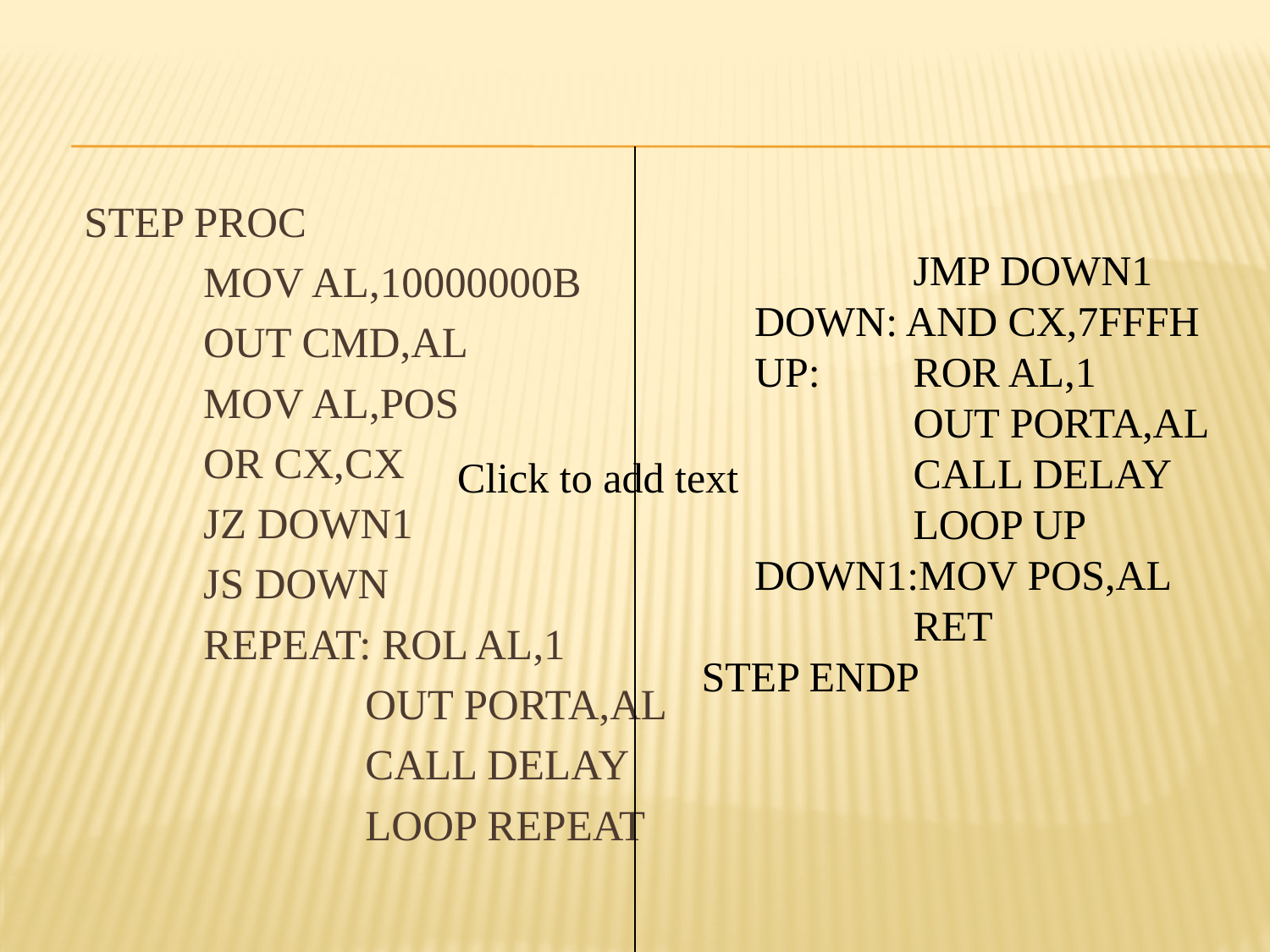

#
STEP PROC
	MOV AL,10000000B
	OUT CMD,AL
	MOV AL,POS
	OR CX,CX
	JZ DOWN1
	JS DOWN
	REPEAT: ROL AL,1
	               OUT PORTA,AL
	               CALL DELAY
	               LOOP REPEAT

		   JMP DOWN1
	DOWN: AND CX,7FFFH
	UP: 	   ROR AL,1
	               OUT PORTA,AL
	               CALL DELAY
	               LOOP UP
	DOWN1:MOV POS,AL
	               RET
       STEP ENDP
Click to add text